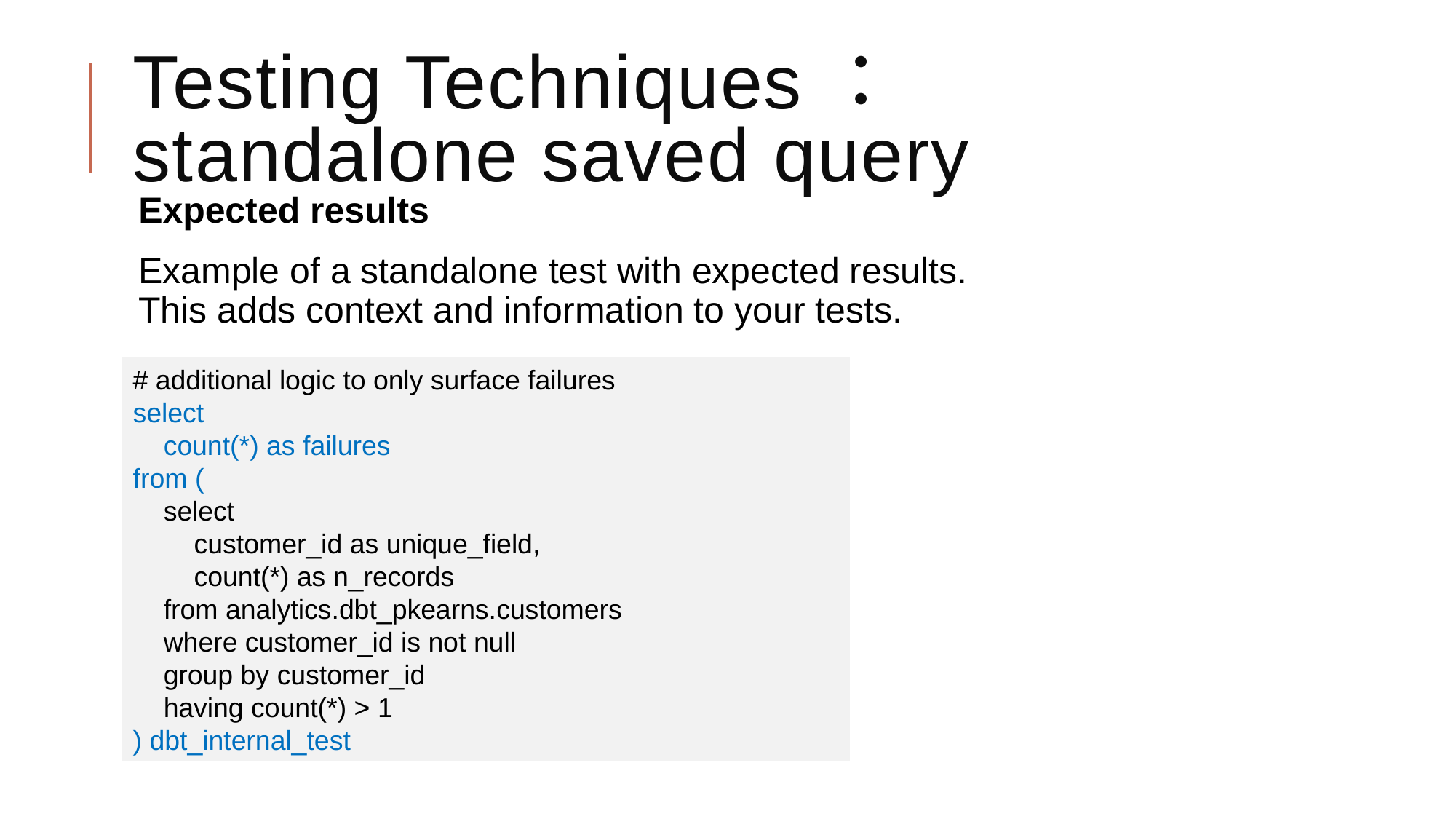

# Testing Techniques：standalone saved query
Expected results
Example of a standalone test with expected results.
This adds context and information to your tests.

# additional logic to only surface failures
select
    count(*) as failures
from (
    select
        customer_id as unique_field,
        count(*) as n_records
    from analytics.dbt_pkearns.customers
    where customer_id is not null
    group by customer_id
    having count(*) > 1
) dbt_internal_test